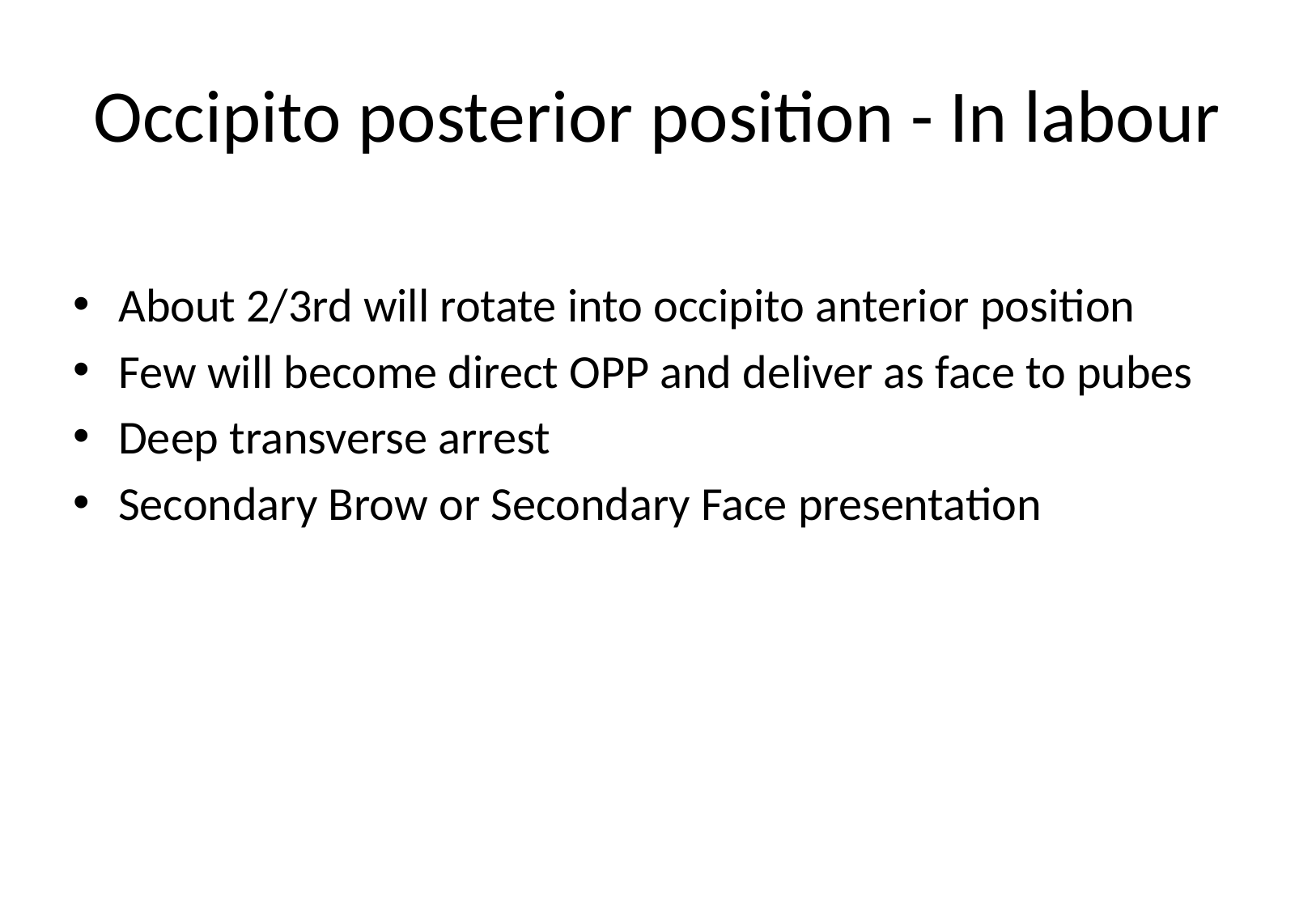

# Occipito posterior position - In labour

About 2/3rd will rotate into occipito anterior position
Few will become direct OPP and deliver as face to pubes
Deep transverse arrest
Secondary Brow or Secondary Face presentation